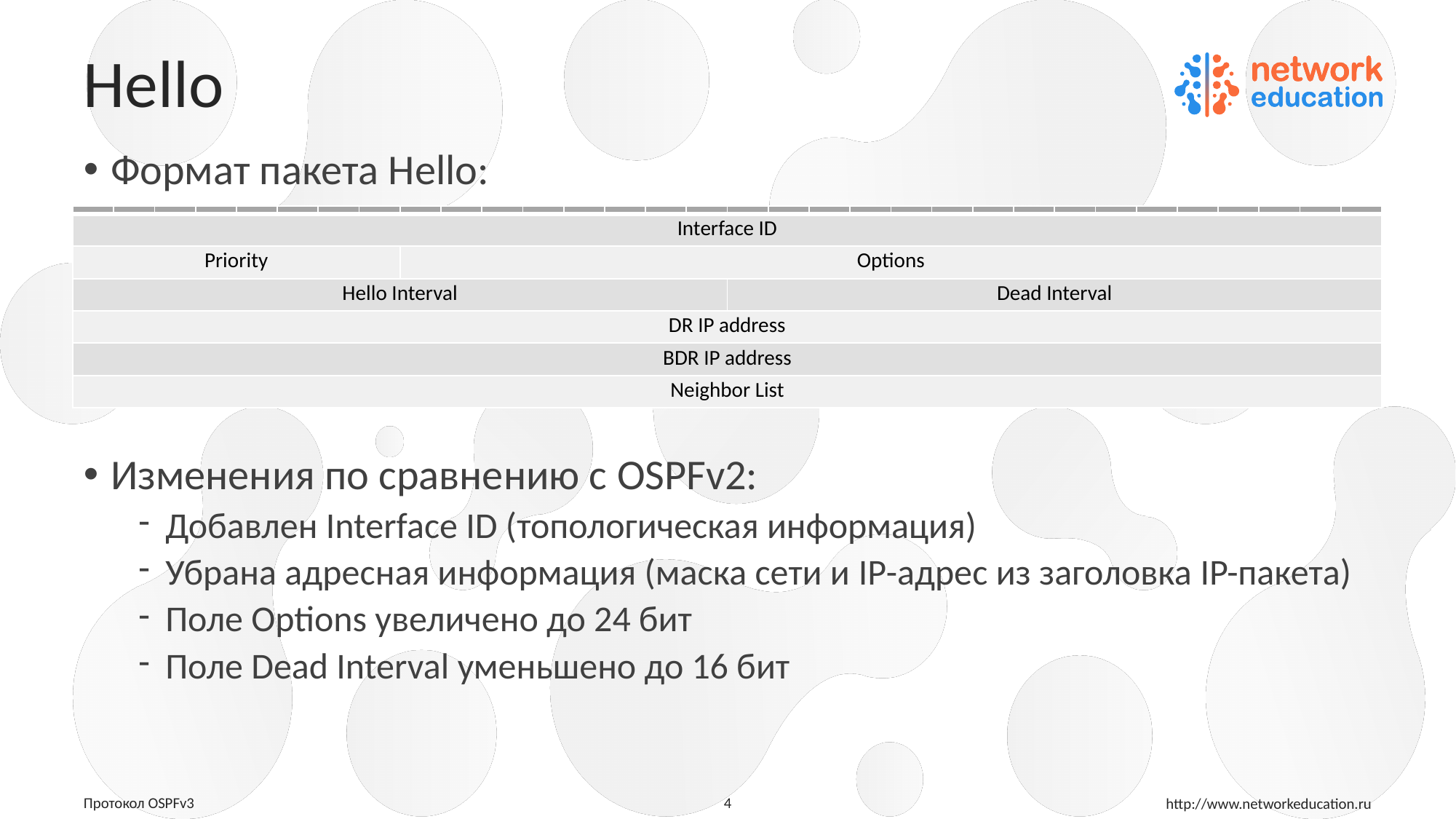

# Hello
Формат пакета Hello:

Изменения по сравнению с OSPFv2:
Добавлен Interface ID (топологическая информация)
Убрана адресная информация (маска сети и IP-адрес из заголовка IP-пакета)
Поле Options увеличено до 24 бит
Поле Dead Interval уменьшено до 16 бит
|  |  |  |  |  |  |  |  |  |  |  |  |  |  |  |  |  |  |  |  |  |  |  |  |  |  |  |  |  |  |  |  |
| --- | --- | --- | --- | --- | --- | --- | --- | --- | --- | --- | --- | --- | --- | --- | --- | --- | --- | --- | --- | --- | --- | --- | --- | --- | --- | --- | --- | --- | --- | --- | --- |
| Interface ID |  |  |  |  |  |  |  |  |  |  |  |  |  |  |  |  |  |  |  |  |  |  |  |  |  |  |  |  |  |  |  |
| Priority |  |  |  |  |  |  |  | Options |  |  |  |  |  |  |  |  |  |  |  |  |  |  |  |  |  |  |  |  |  |  |  |
| Hello Interval |  |  |  |  |  |  |  |  |  |  |  |  |  |  |  | Dead Interval |  |  |  |  |  |  |  |  |  |  |  |  |  |  |  |
| DR IP address |  |  |  |  |  |  |  |  |  |  |  |  |  |  |  |  |  |  |  |  |  |  |  |  |  |  |  |  |  |  |  |
| BDR IP address |  |  |  |  |  |  |  |  |  |  |  |  |  |  |  |  |  |  |  |  |  |  |  |  |  |  |  |  |  |  |  |
| Neighbor List |  |  |  |  |  |  |  |  |  |  |  |  |  |  |  |  |  |  |  |  |  |  |  |  |  |  |  |  |  |  |  |
4
Протокол OSPFv3